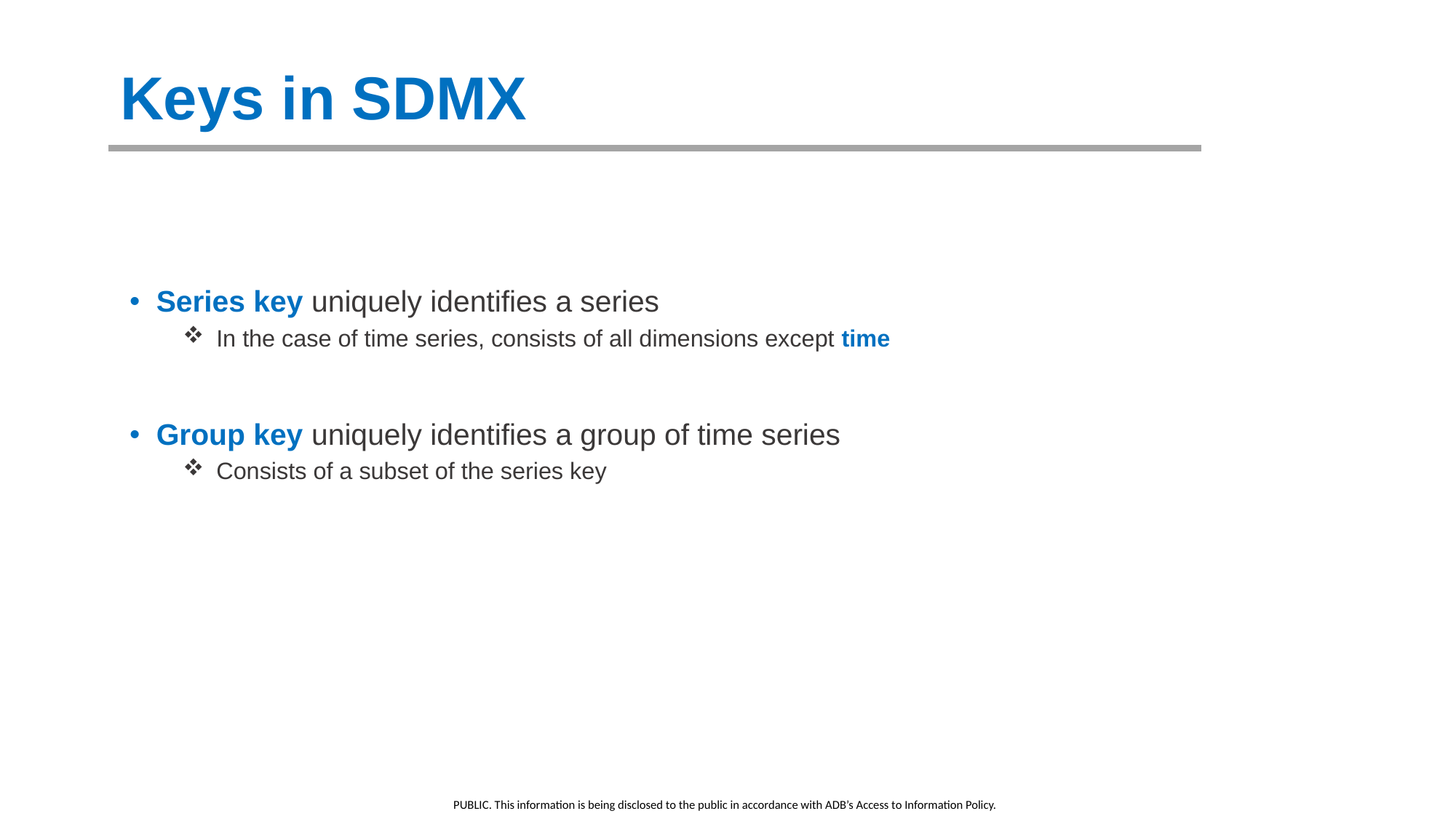

Keys in SDMX
Series key uniquely identifies a series
 In the case of time series, consists of all dimensions except time

Group key uniquely identifies a group of time series
 Consists of a subset of the series key